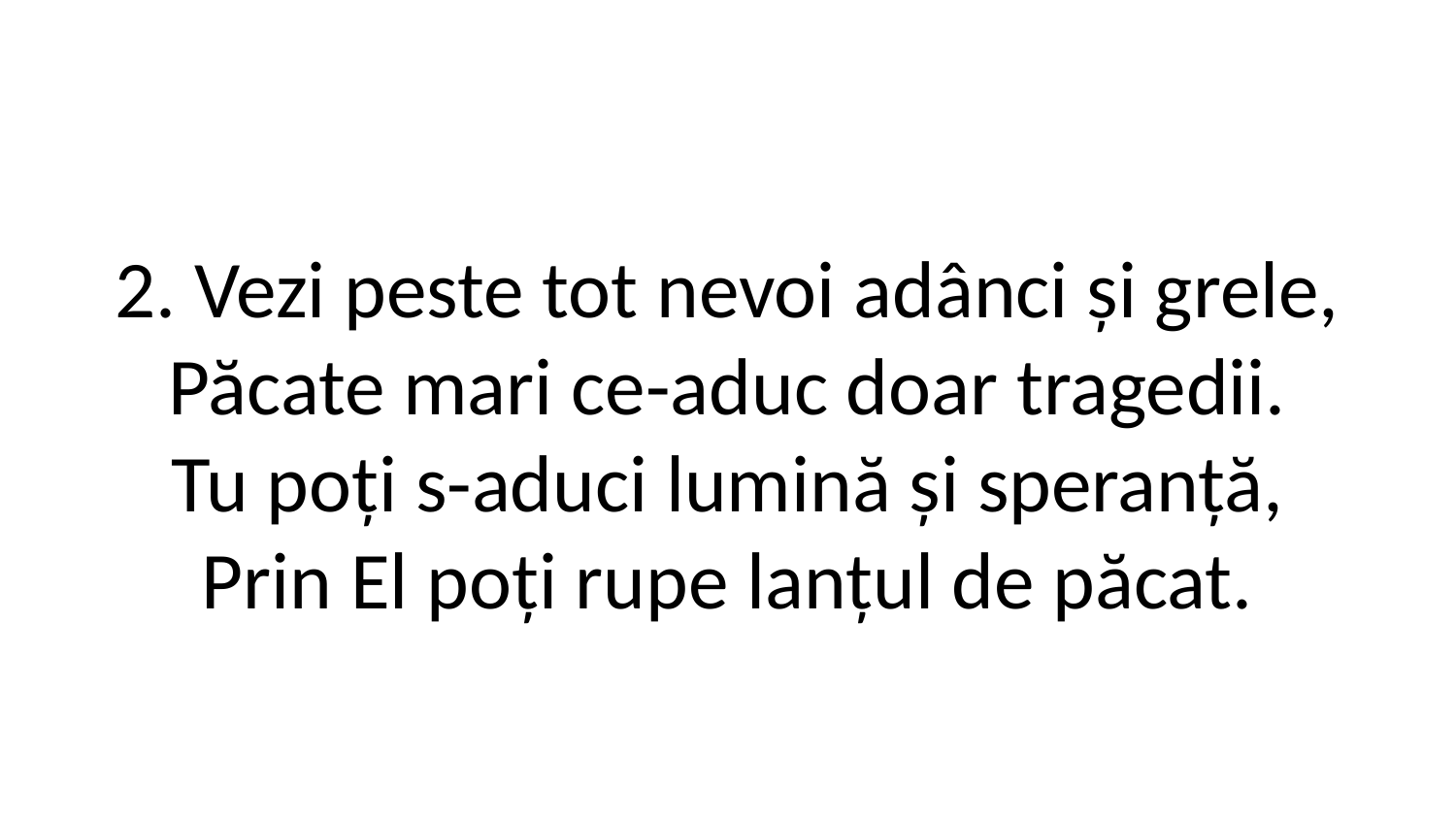

2. Vezi peste tot nevoi adânci și grele,
Păcate mari ce-aduc doar tragedii.
Tu poți s-aduci lumină și speranță,
Prin El poți rupe lanțul de păcat.